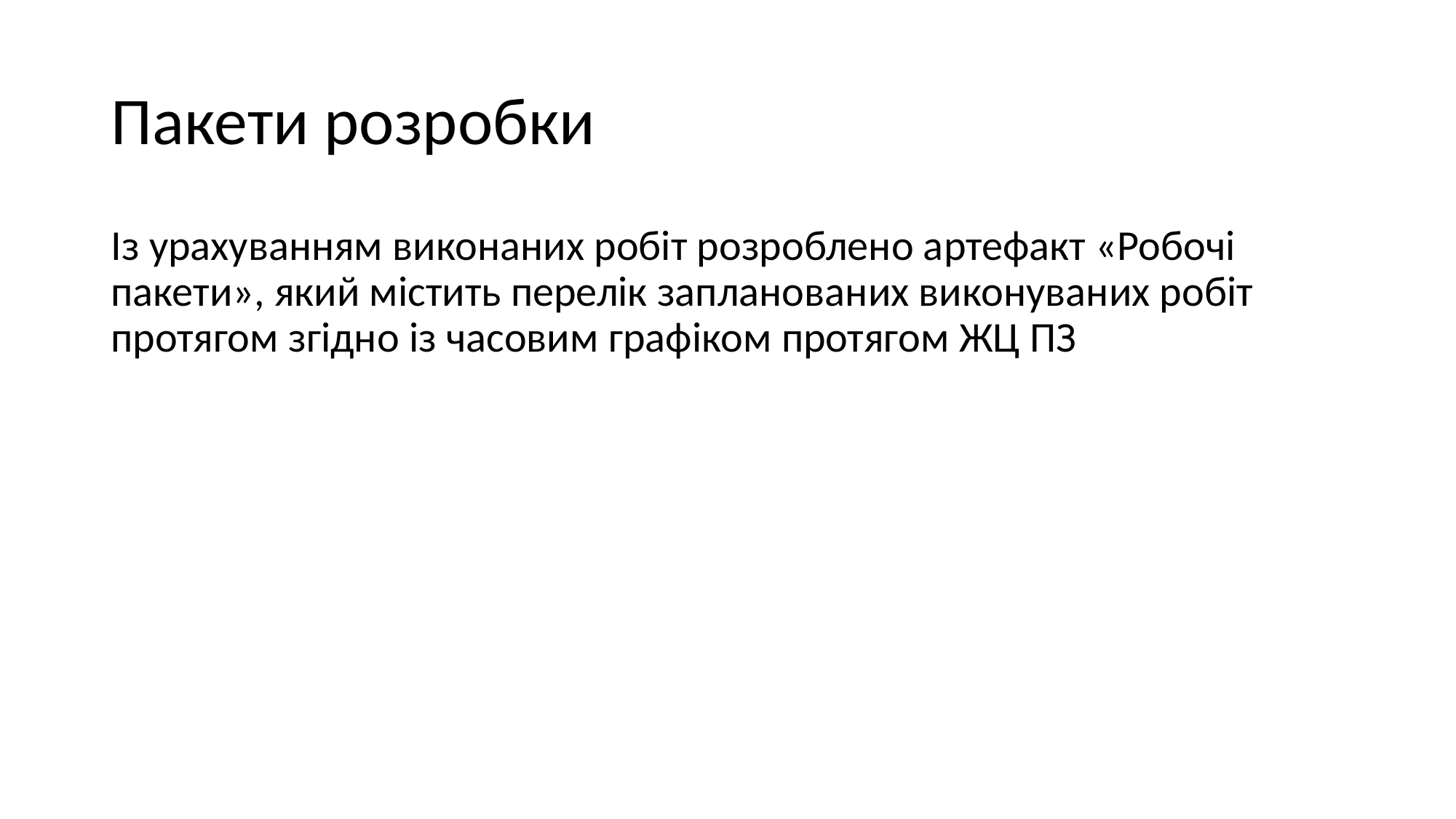

# Пакети розробки
Із урахуванням виконаних робіт розроблено артефакт «Робочі пакети», який містить перелік запланованих виконуваних робіт протягом згідно із часовим графіком протягом ЖЦ ПЗ